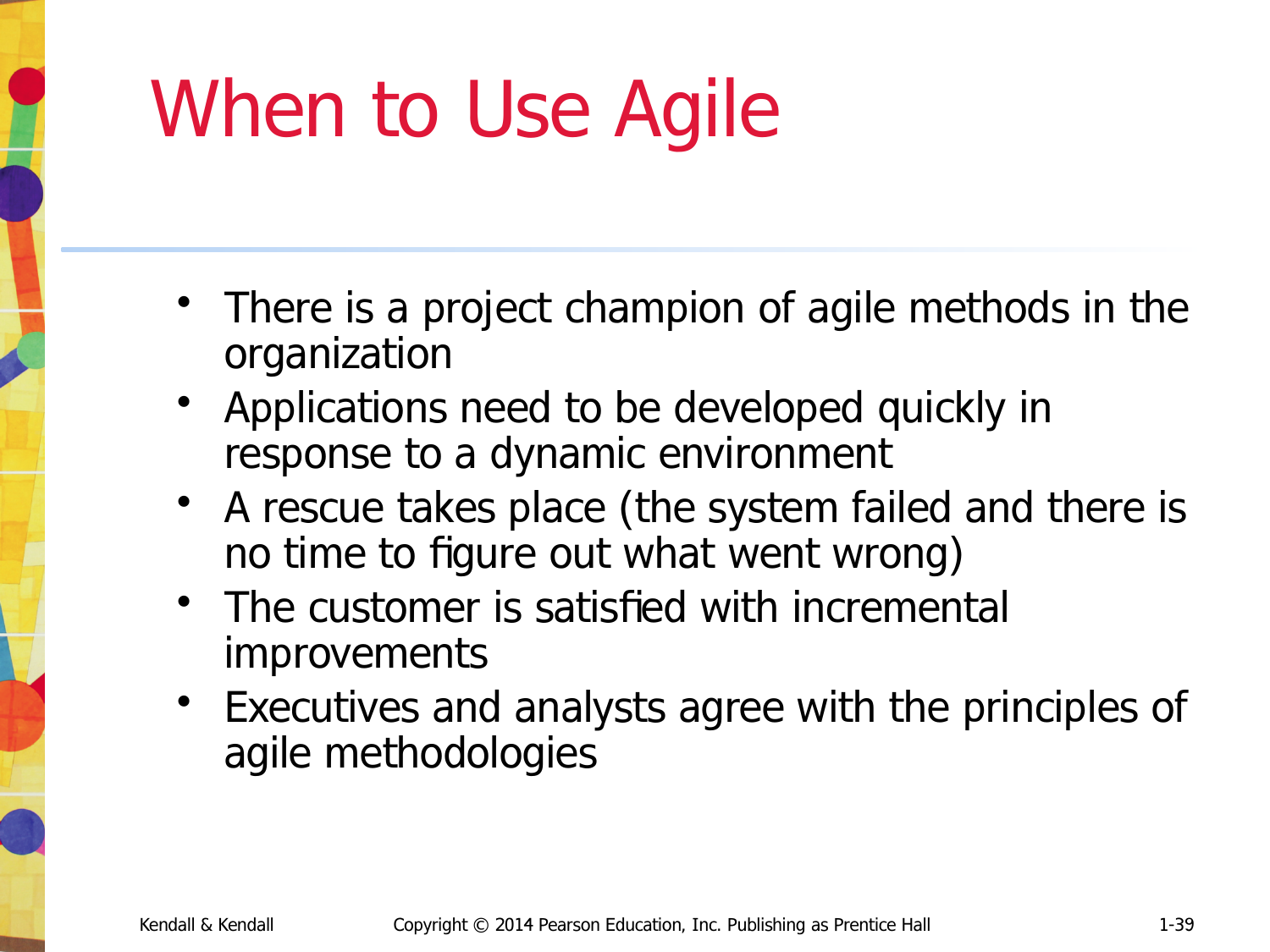

# When to Use Agile
There is a project champion of agile methods in the organization
Applications need to be developed quickly in response to a dynamic environment
A rescue takes place (the system failed and there is no time to figure out what went wrong)
The customer is satisfied with incremental improvements
Executives and analysts agree with the principles of agile methodologies
1-39